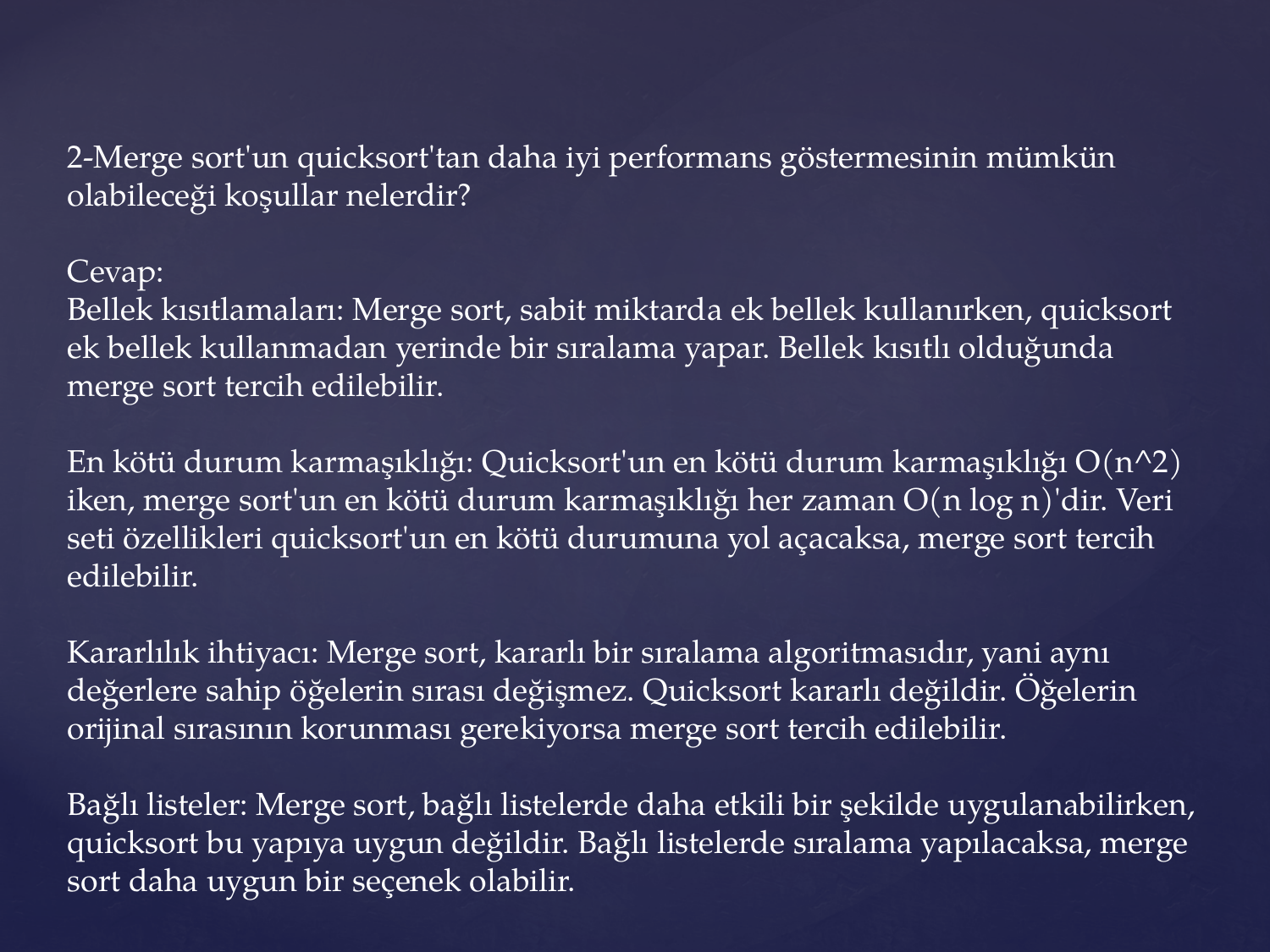

2-Merge sort'un quicksort'tan daha iyi performans göstermesinin mümkün olabileceği koşullar nelerdir?

Cevap:
Bellek kısıtlamaları: Merge sort, sabit miktarda ek bellek kullanırken, quicksort ek bellek kullanmadan yerinde bir sıralama yapar. Bellek kısıtlı olduğunda merge sort tercih edilebilir.

En kötü durum karmaşıklığı: Quicksort'un en kötü durum karmaşıklığı O(n^2) iken, merge sort'un en kötü durum karmaşıklığı her zaman O(n log n)'dir. Veri seti özellikleri quicksort'un en kötü durumuna yol açacaksa, merge sort tercih edilebilir.

Kararlılık ihtiyacı: Merge sort, kararlı bir sıralama algoritmasıdır, yani aynı değerlere sahip öğelerin sırası değişmez. Quicksort kararlı değildir. Öğelerin orijinal sırasının korunması gerekiyorsa merge sort tercih edilebilir.

Bağlı listeler: Merge sort, bağlı listelerde daha etkili bir şekilde uygulanabilirken, quicksort bu yapıya uygun değildir. Bağlı listelerde sıralama yapılacaksa, merge sort daha uygun bir seçenek olabilir.